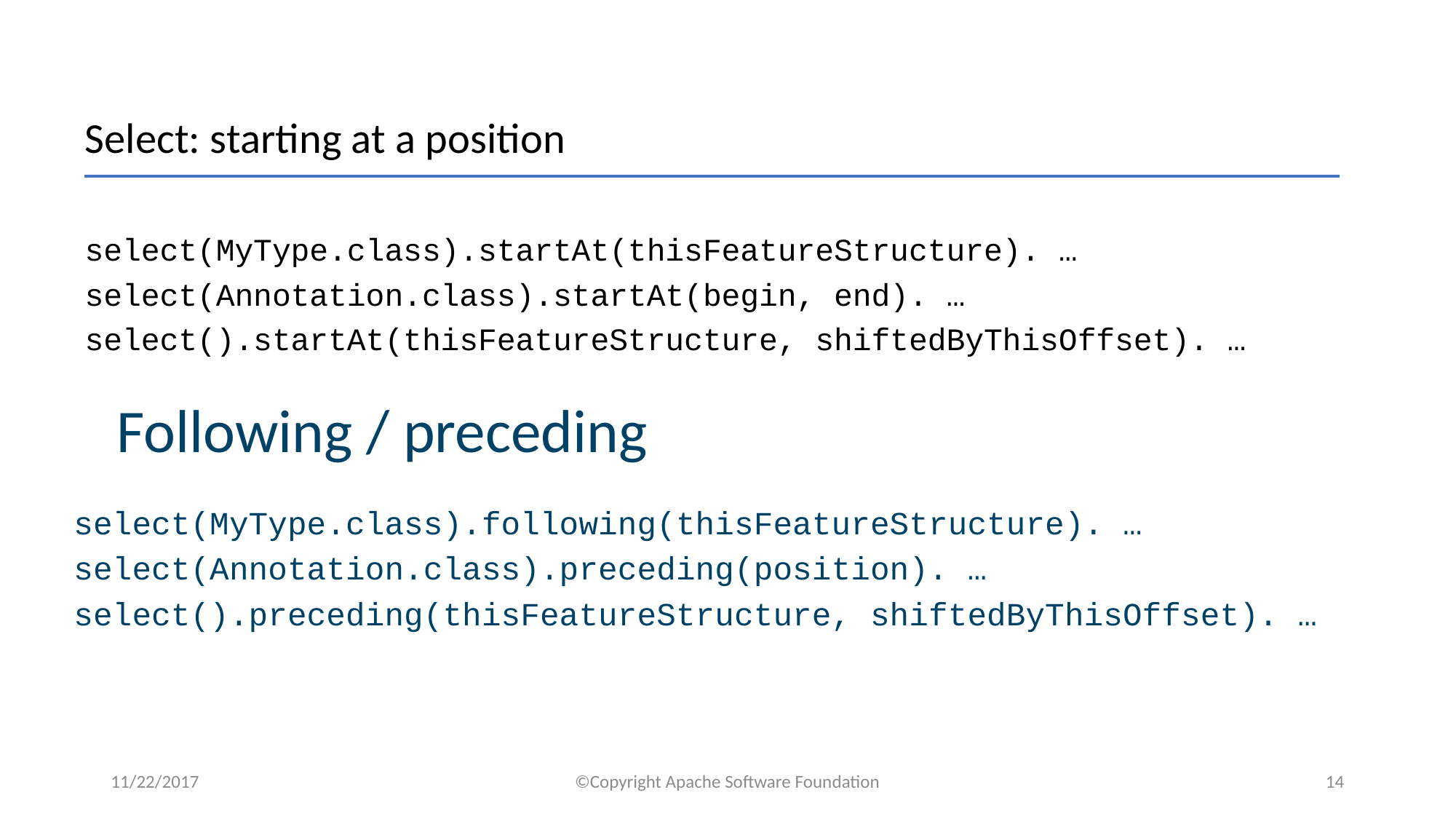

# Select: starting at a position
select(MyType.class).startAt(thisFeatureStructure). …
select(Annotation.class).startAt(begin, end). …
select().startAt(thisFeatureStructure, shiftedByThisOffset). …

Following / preceding
select(MyType.class).following(thisFeatureStructure). …
select(Annotation.class).preceding(position). …
select().preceding(thisFeatureStructure, shiftedByThisOffset). …

11/22/2017
©Copyright Apache Software Foundation
14